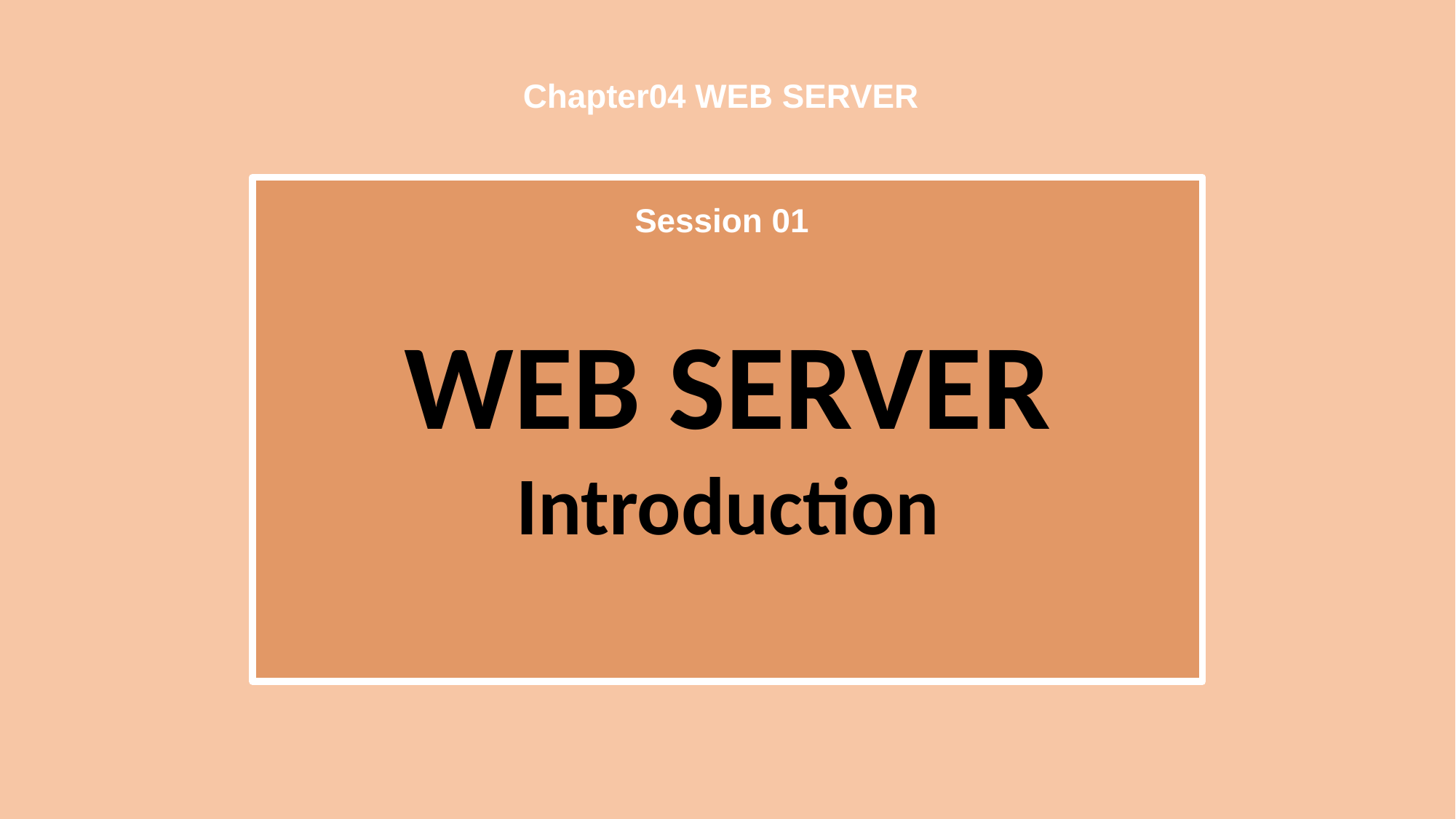

Chapter04 WEB SERVER

Session 01
WEB SERVER Introduction